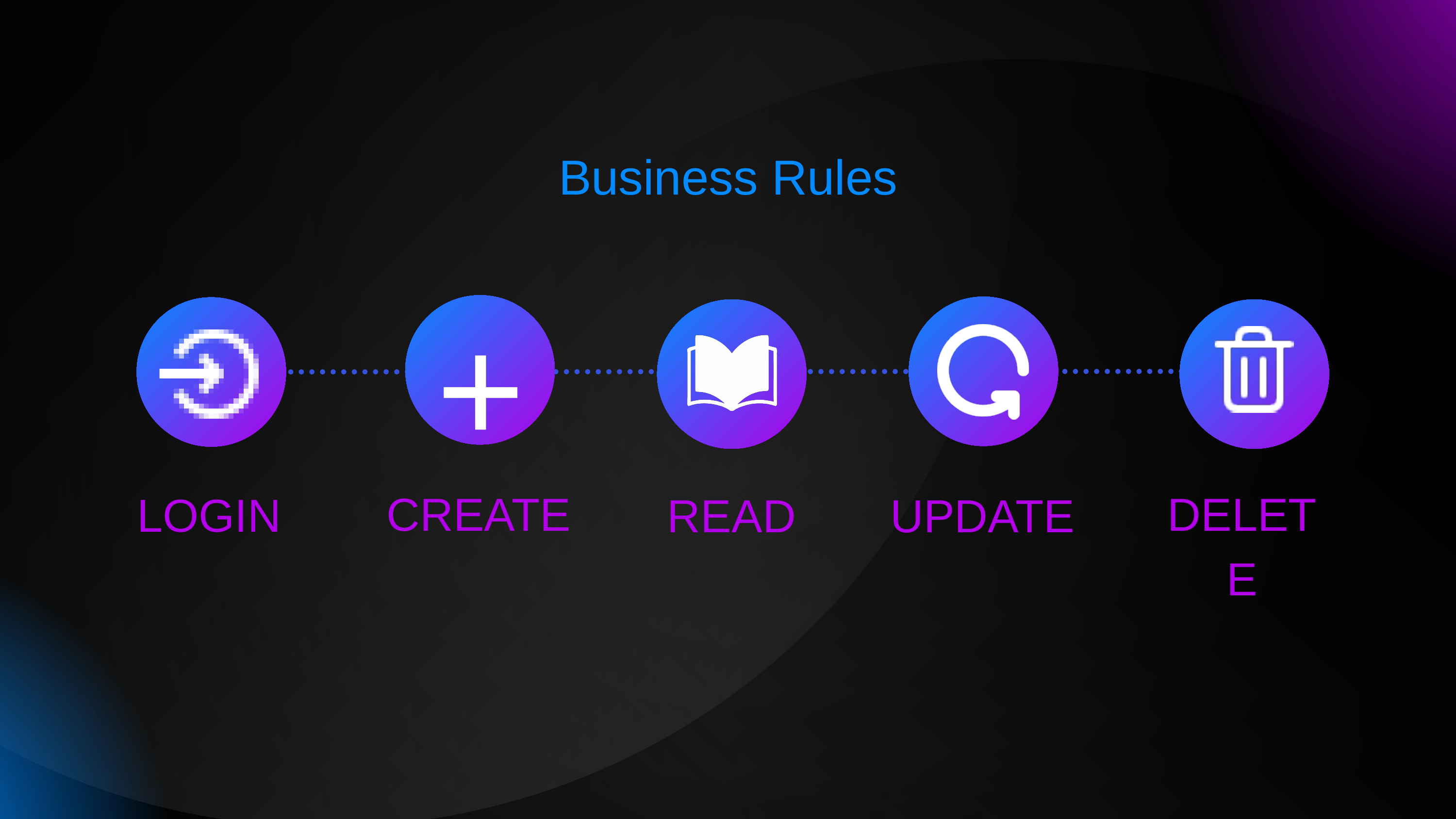

Business Rules
+

CREATE
DELETE
LOGIN
READ
UPDATE